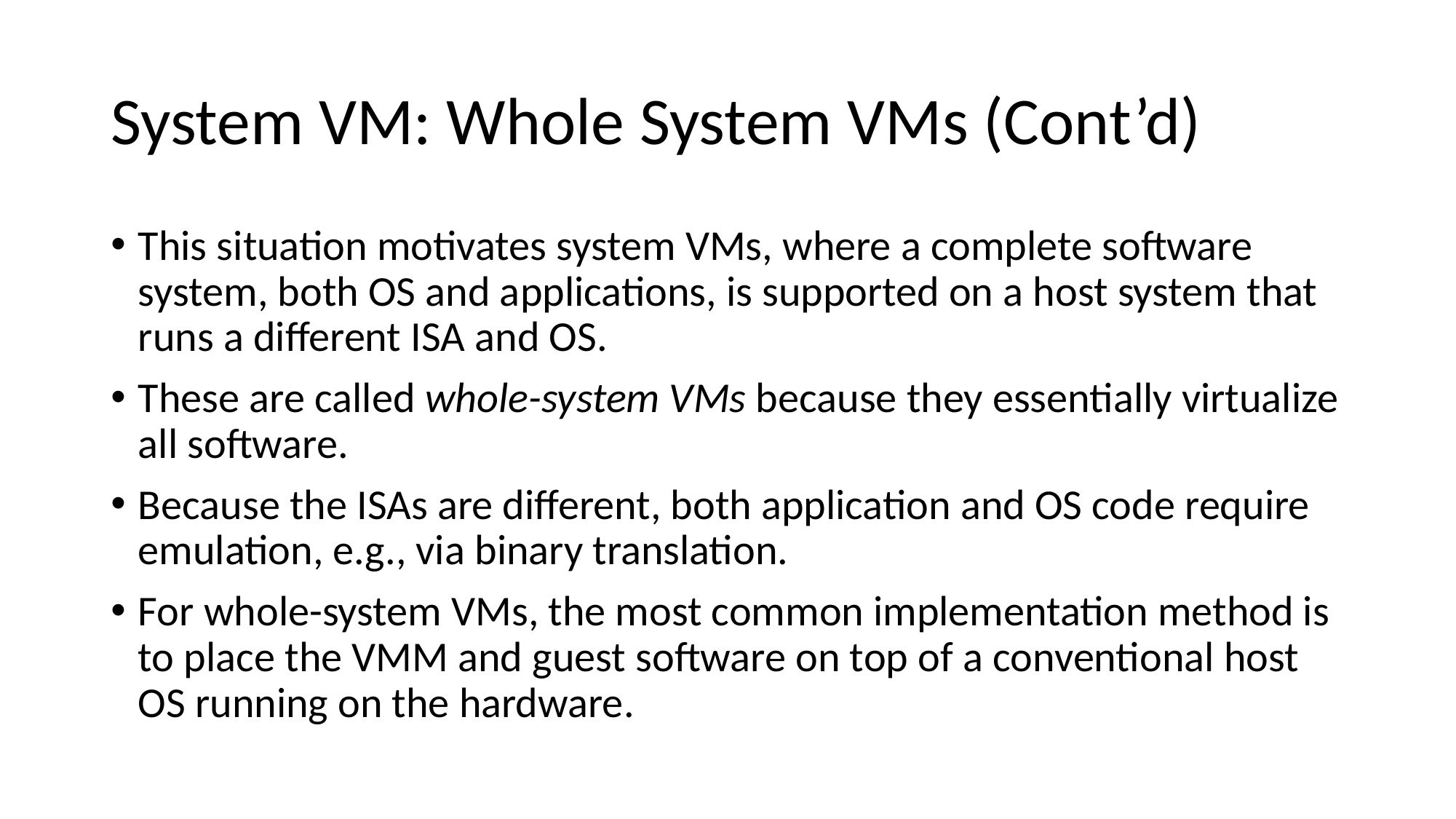

# System VM: Whole System VMs (Cont’d)
This situation motivates system VMs, where a complete software system, both OS and applications, is supported on a host system that runs a different ISA and OS.
These are called whole-system VMs because they essentially virtualize all software.
Because the ISAs are different, both application and OS code require emulation, e.g., via binary translation.
For whole-system VMs, the most common implementation method is to place the VMM and guest software on top of a conventional host OS running on the hardware.